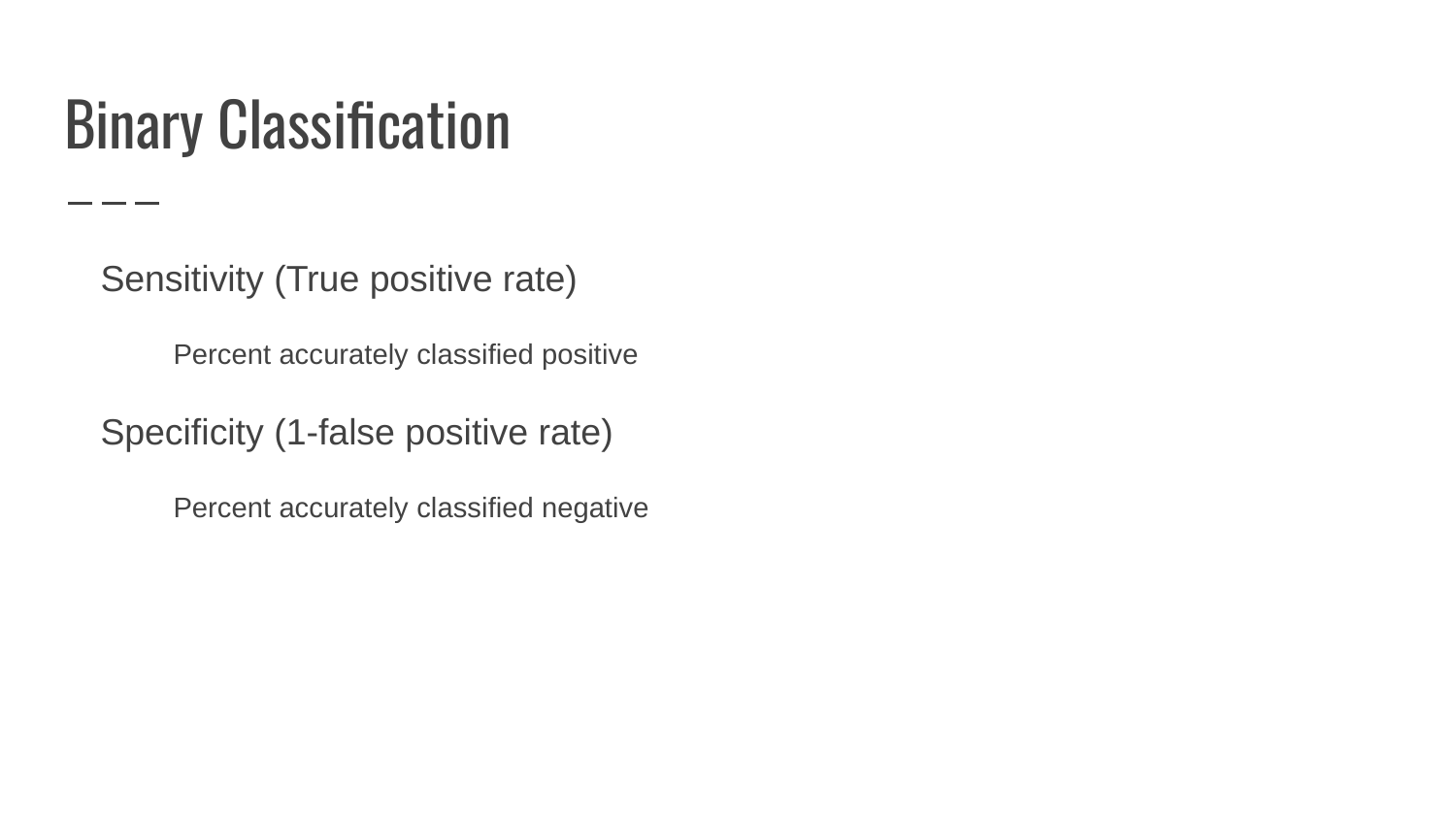

# Binary Classification
Sensitivity (True positive rate)
Percent accurately classified positive
Specificity (1-false positive rate)
Percent accurately classified negative